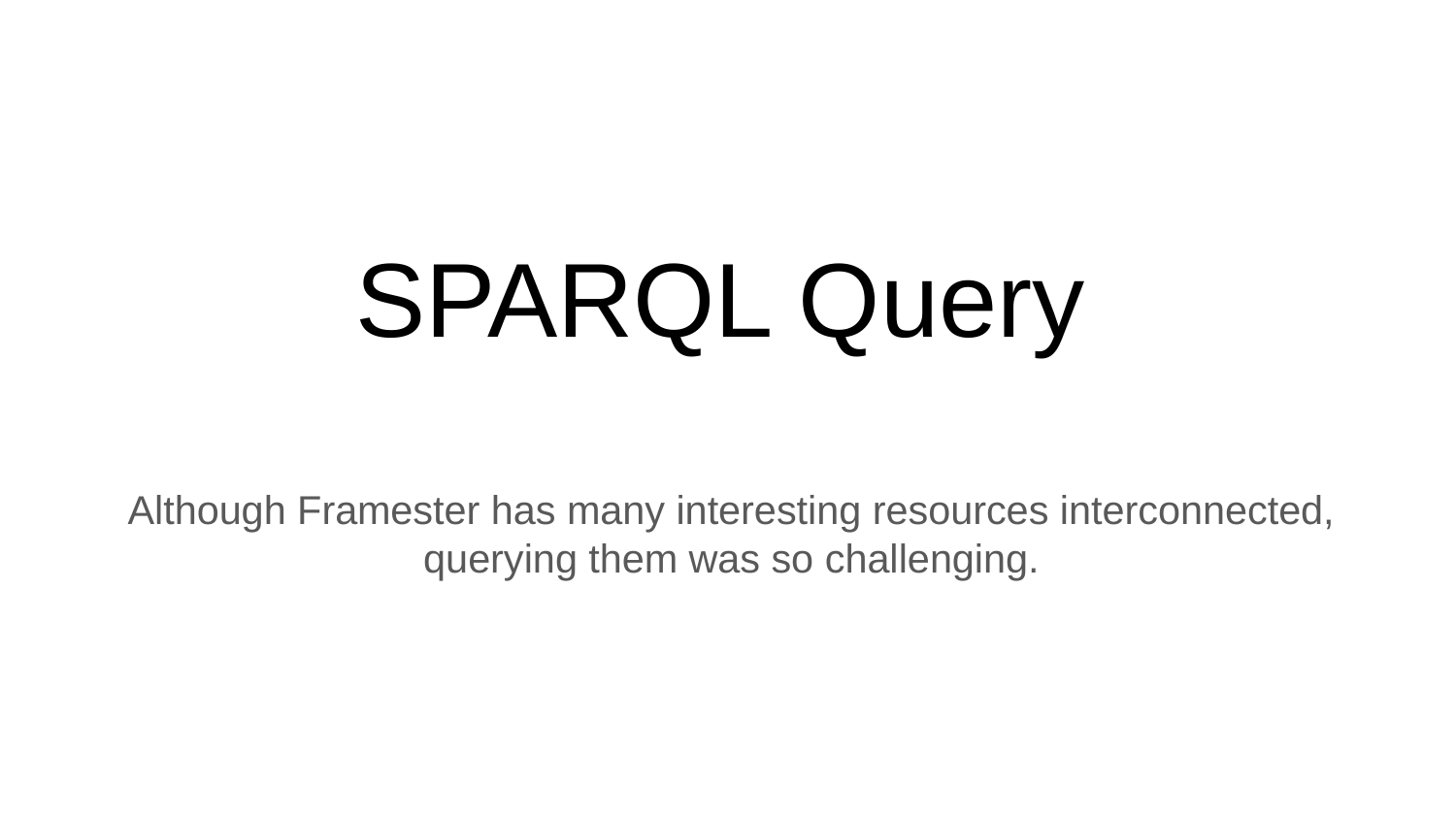

# SPARQL Query
Although Framester has many interesting resources interconnected, querying them was so challenging.